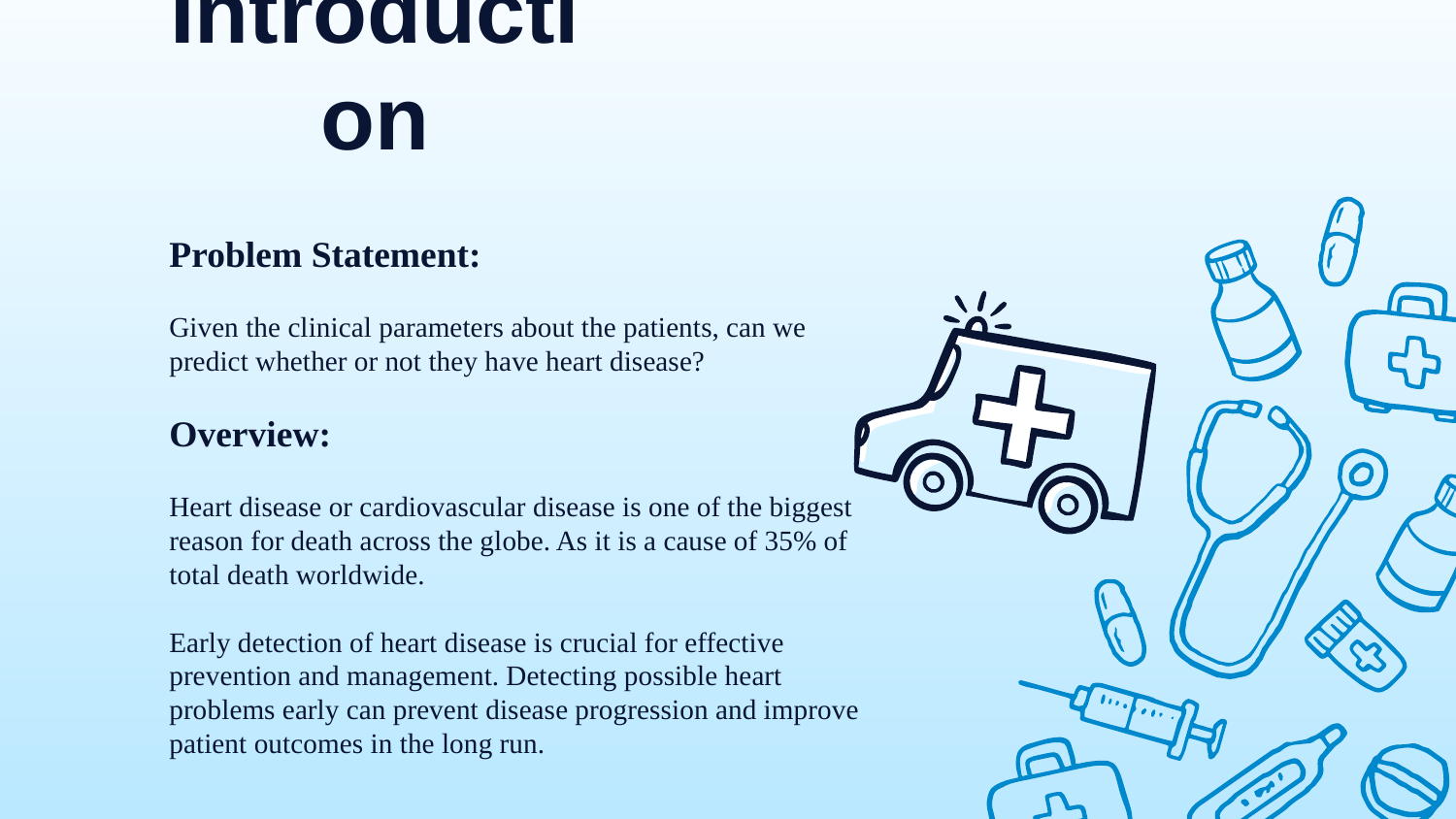

# Introduction

Problem Statement:

Given the clinical parameters about the patients, can we predict whether or not they have heart disease?

Overview:

Heart disease or cardiovascular disease is one of the biggest reason for death across the globe. As it is a cause of 35% of total death worldwide.

Early detection of heart disease is crucial for effective prevention and management. Detecting possible heart problems early can prevent disease progression and improve patient outcomes in the long run.